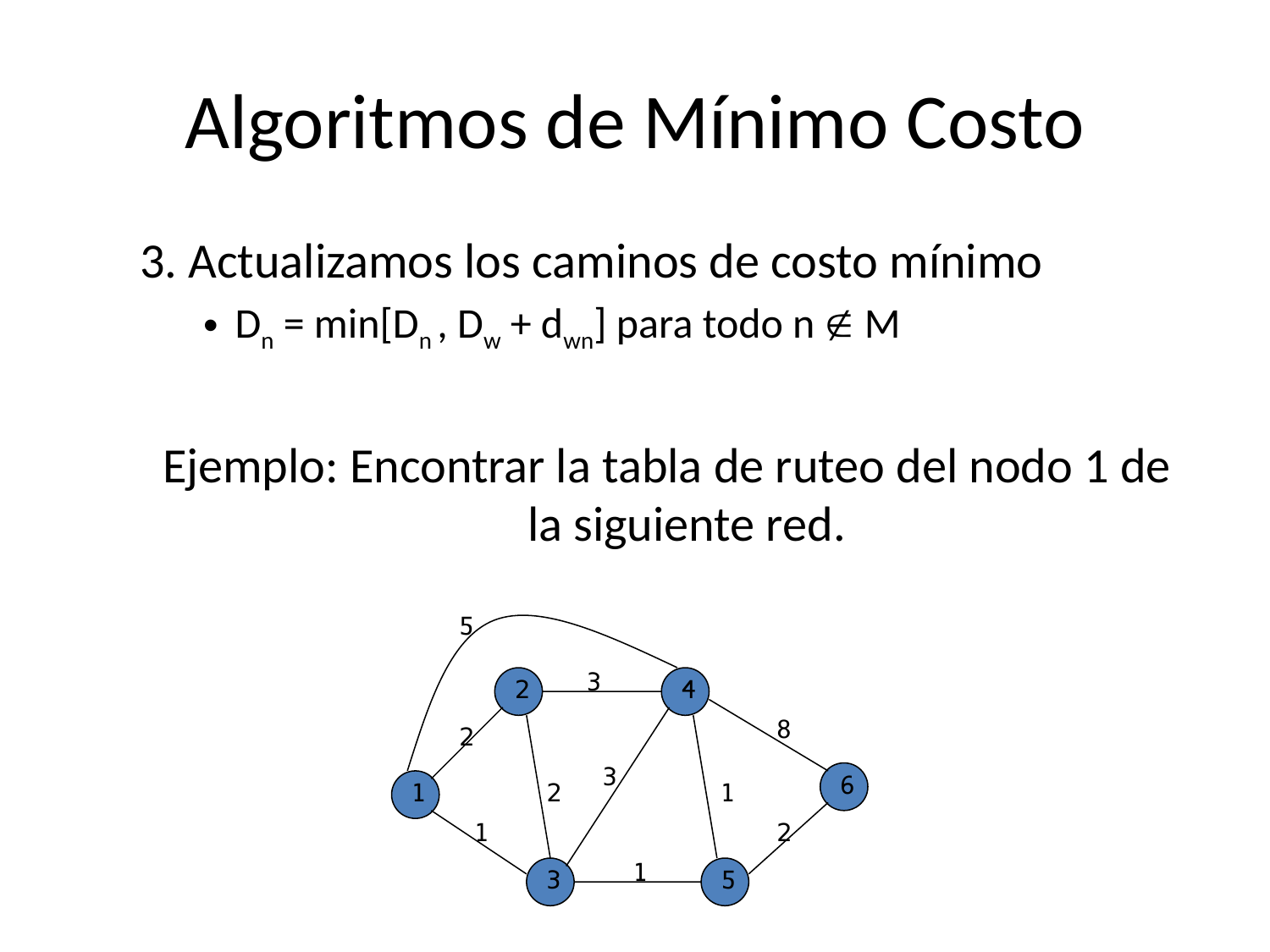

# Algoritmos de Mínimo Costo
3. Actualizamos los caminos de costo mínimo
Dn = min[Dn , Dw + dwn] para todo n ∉ M

Ejemplo: Encontrar la tabla de ruteo del nodo 1 de la siguiente red.

5
3

2

4

8
2

3

6

1
2
1

1
2
1

3

5